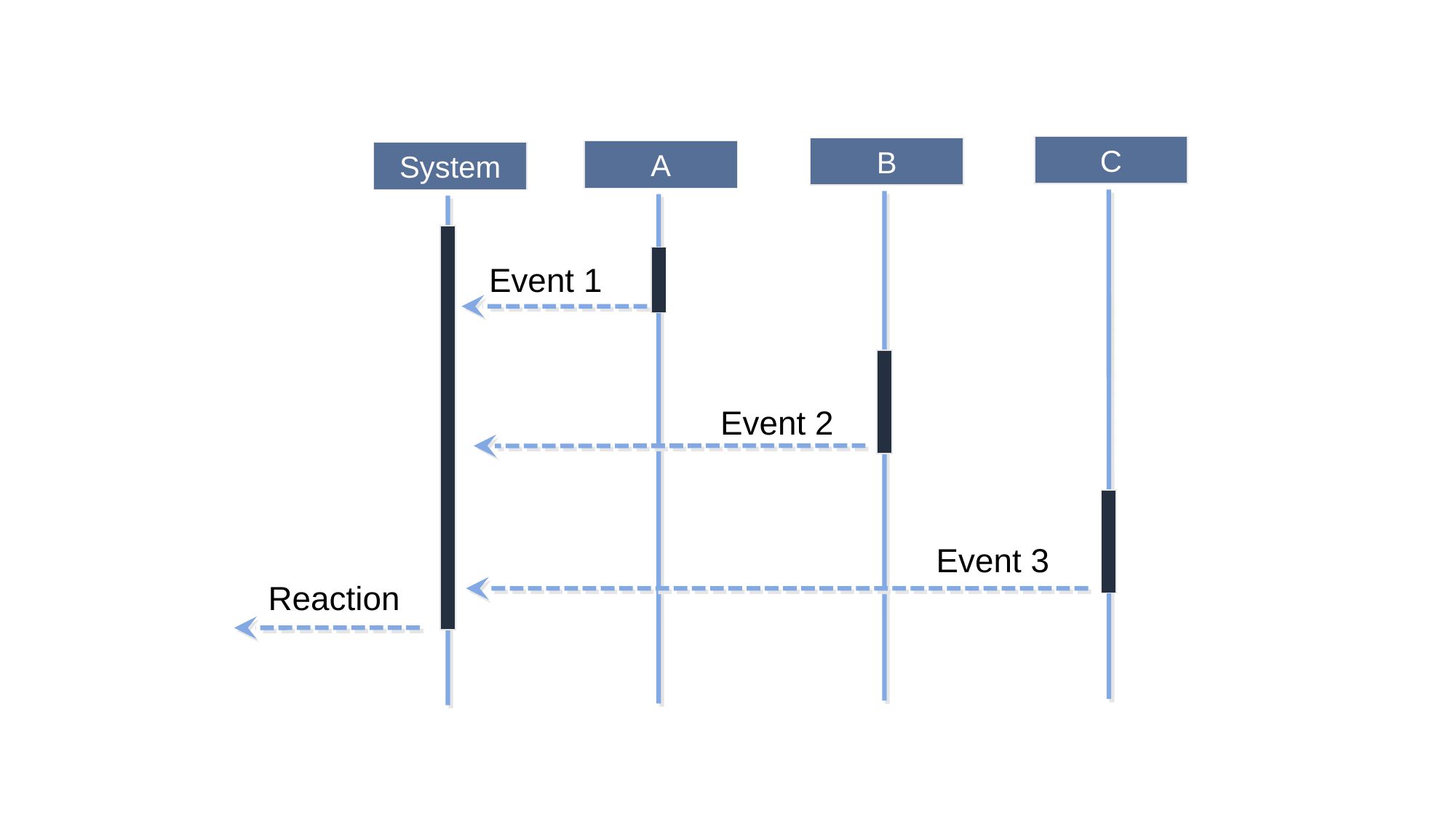

C
B
A
System

Event 1

Event 2

Event 3
Reaction